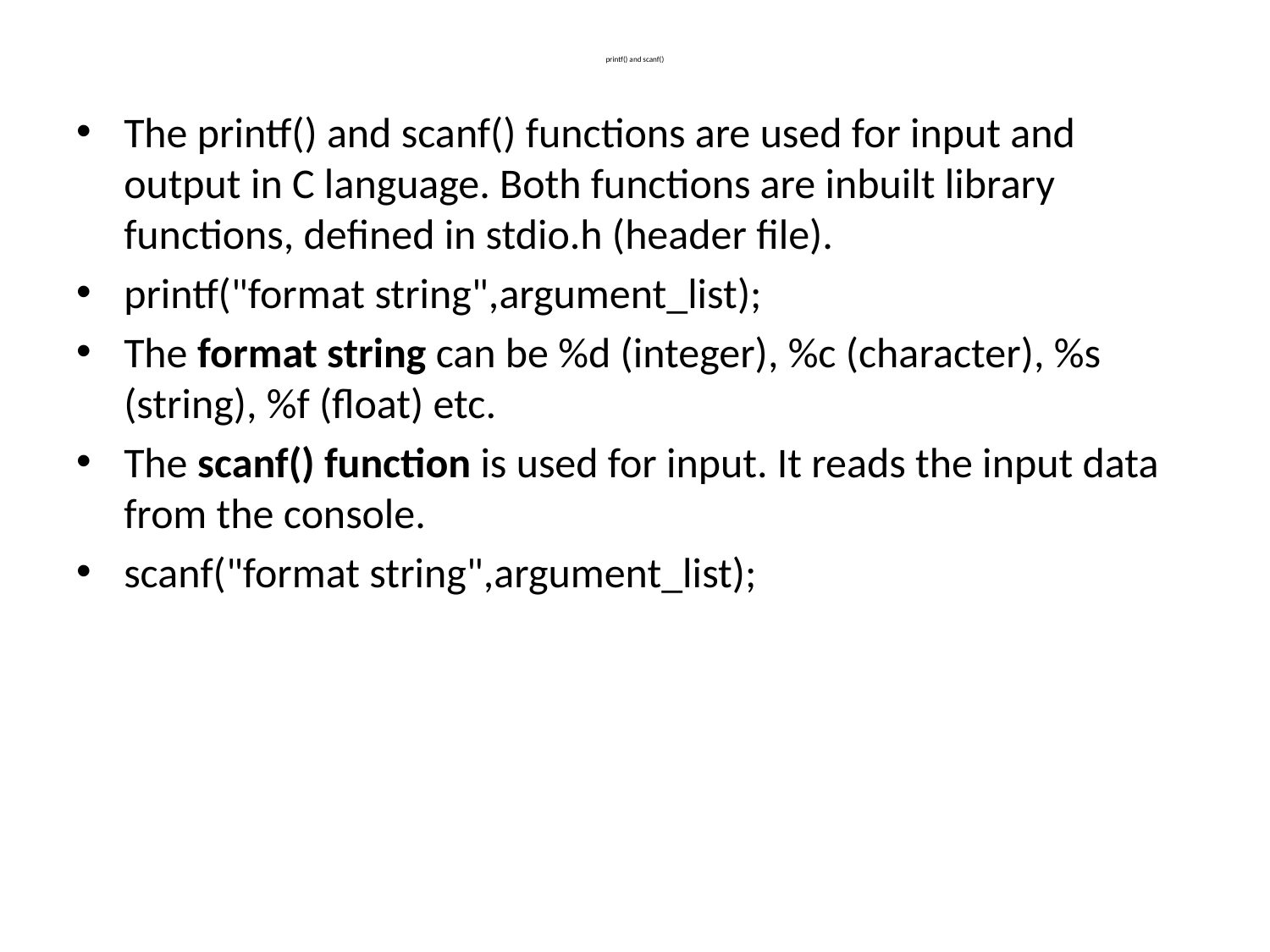

# printf() and scanf()
The printf() and scanf() functions are used for input and output in C language. Both functions are inbuilt library functions, defined in stdio.h (header file).
printf("format string",argument_list);
The format string can be %d (integer), %c (character), %s (string), %f (float) etc.
The scanf() function is used for input. It reads the input data from the console.
scanf("format string",argument_list);